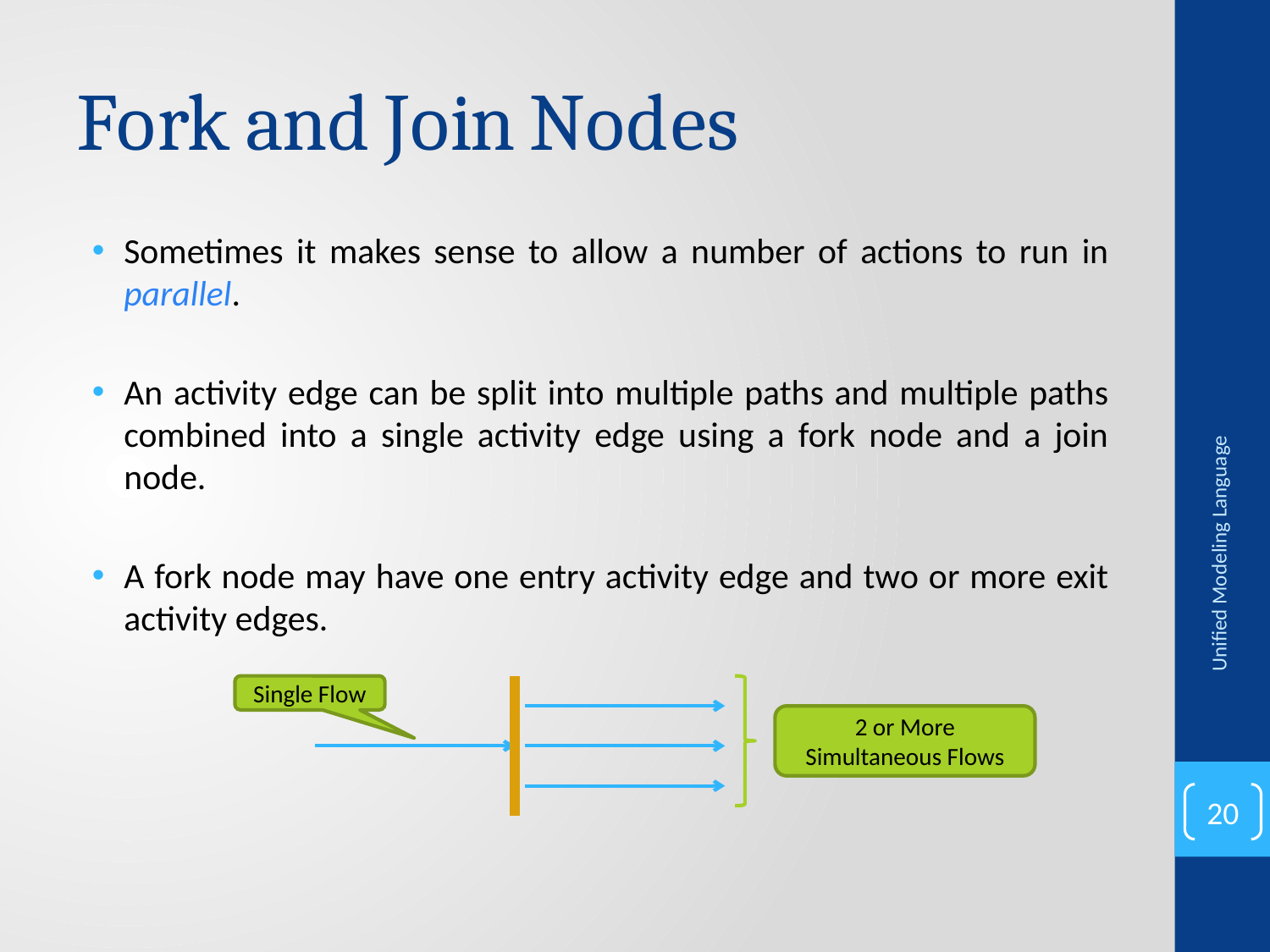

# Fork and Join Nodes
Sometimes it makes sense to allow a number of actions to run in parallel.

An activity edge can be split into multiple paths and multiple paths combined into a single activity edge using a fork node and a join node.

A fork node may have one entry activity edge and two or more exit activity edges.
Unified Modeling Language
Single Flow

2 or More Simultaneous Flows
20